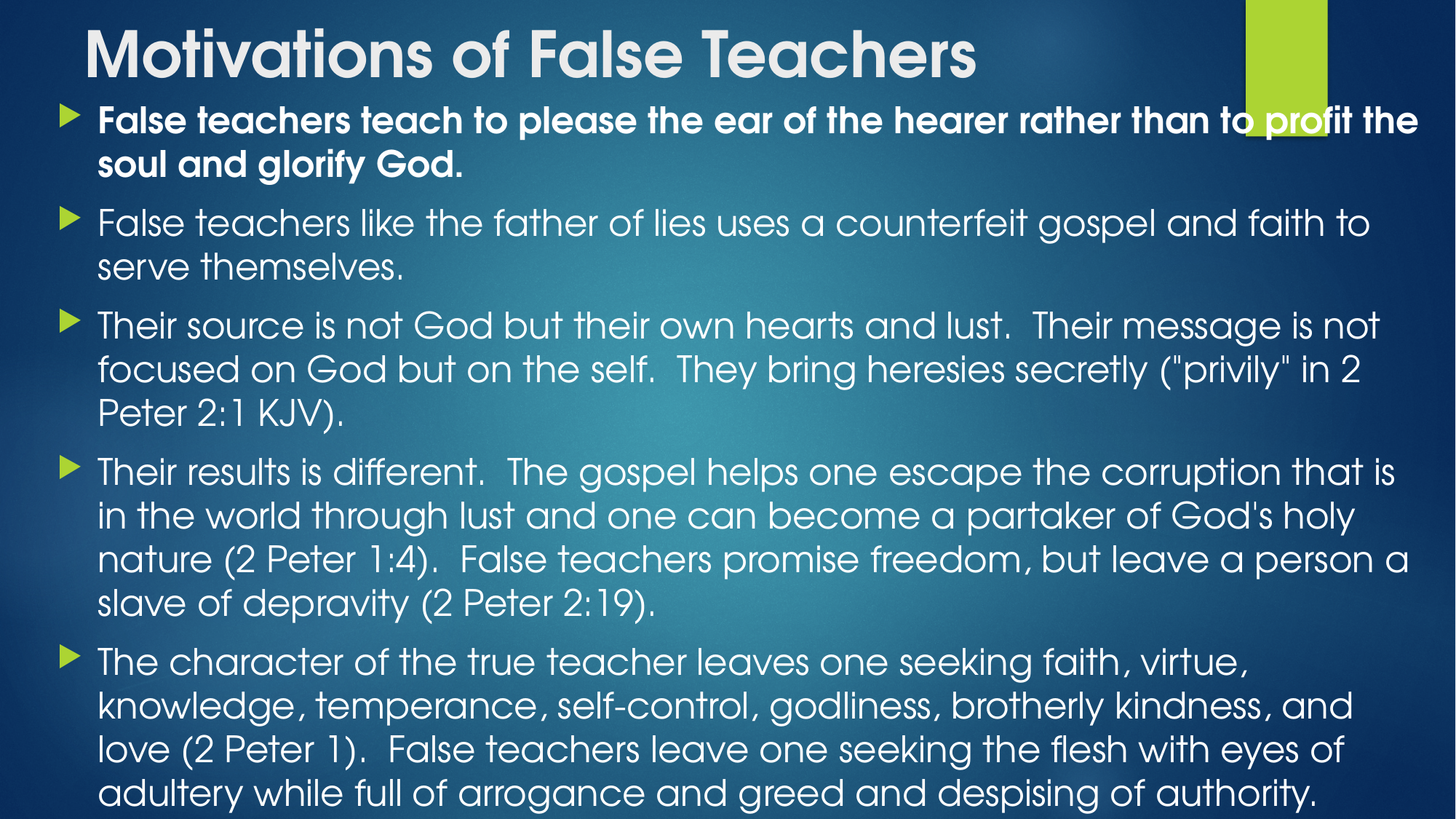

# Motivations of False Teachers
False teachers teach to please the ear of the hearer rather than to profit the soul and glorify God.
False teachers like the father of lies uses a counterfeit gospel and faith to serve themselves.
Their source is not God but their own hearts and lust.  Their message is not focused on God but on the self.  They bring heresies secretly ("privily" in 2 Peter 2:1 KJV).
Their results is different.  The gospel helps one escape the corruption that is in the world through lust and one can become a partaker of God's holy nature (2 Peter 1:4).  False teachers promise freedom, but leave a person a slave of depravity (2 Peter 2:19).
The character of the true teacher leaves one seeking faith, virtue, knowledge, temperance, self-control, godliness, brotherly kindness, and love (2 Peter 1).  False teachers leave one seeking the flesh with eyes of adultery while full of arrogance and greed and despising of authority.